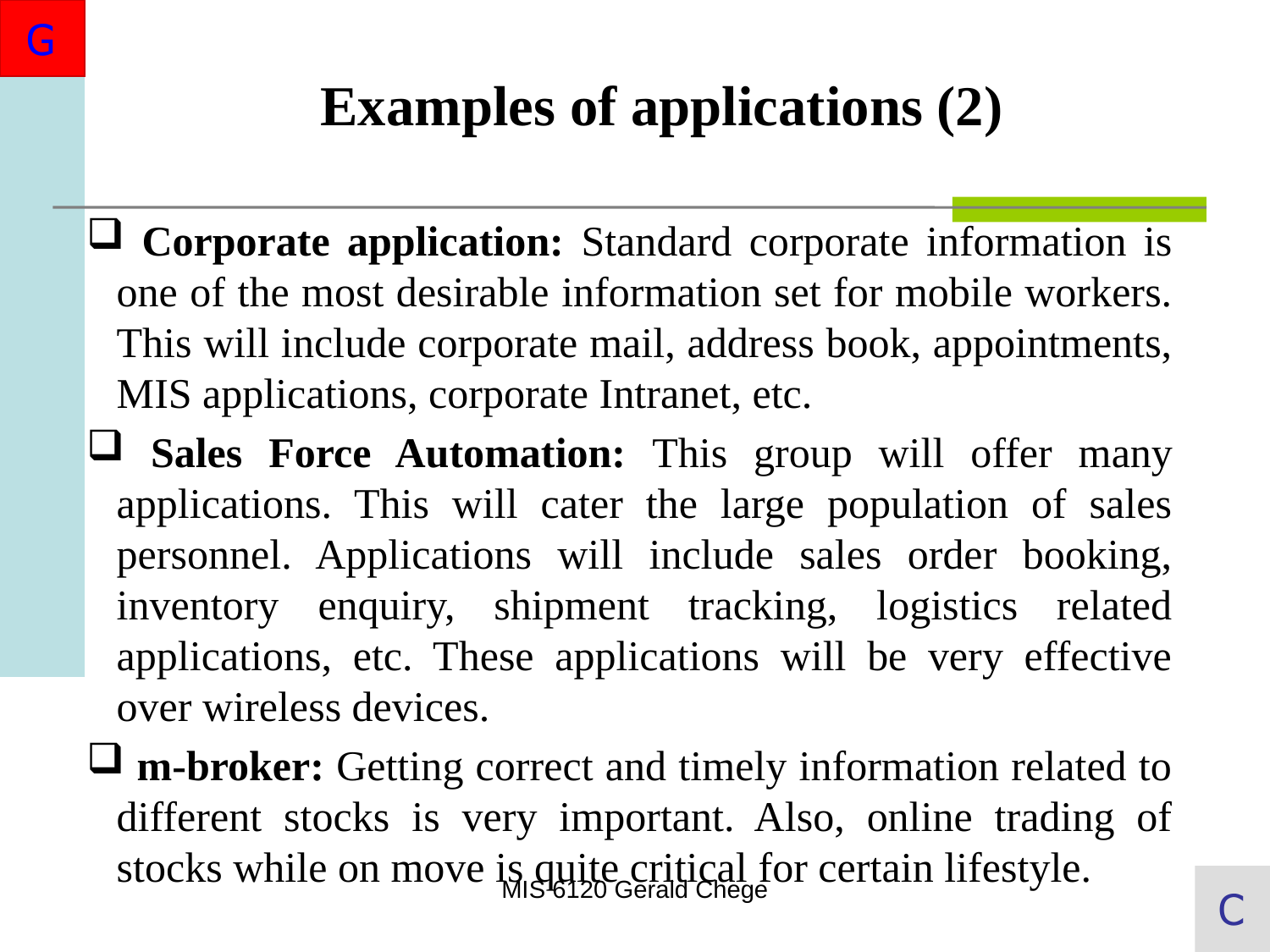

Examples of applications (2)

 Corporate application: Standard corporate information is one of the most desirable information set for mobile workers. This will include corporate mail, address book, appointments, MIS applications, corporate Intranet, etc.
 Sales Force Automation: This group will offer many applications. This will cater the large population of sales personnel. Applications will include sales order booking, inventory enquiry, shipment tracking, logistics related applications, etc. These applications will be very effective over wireless devices.
 m-broker: Getting correct and timely information related to different stocks is very important. Also, online trading of stocks while on move is quite critical for certain lifestyle.

MIS 6120 Gerald Chege